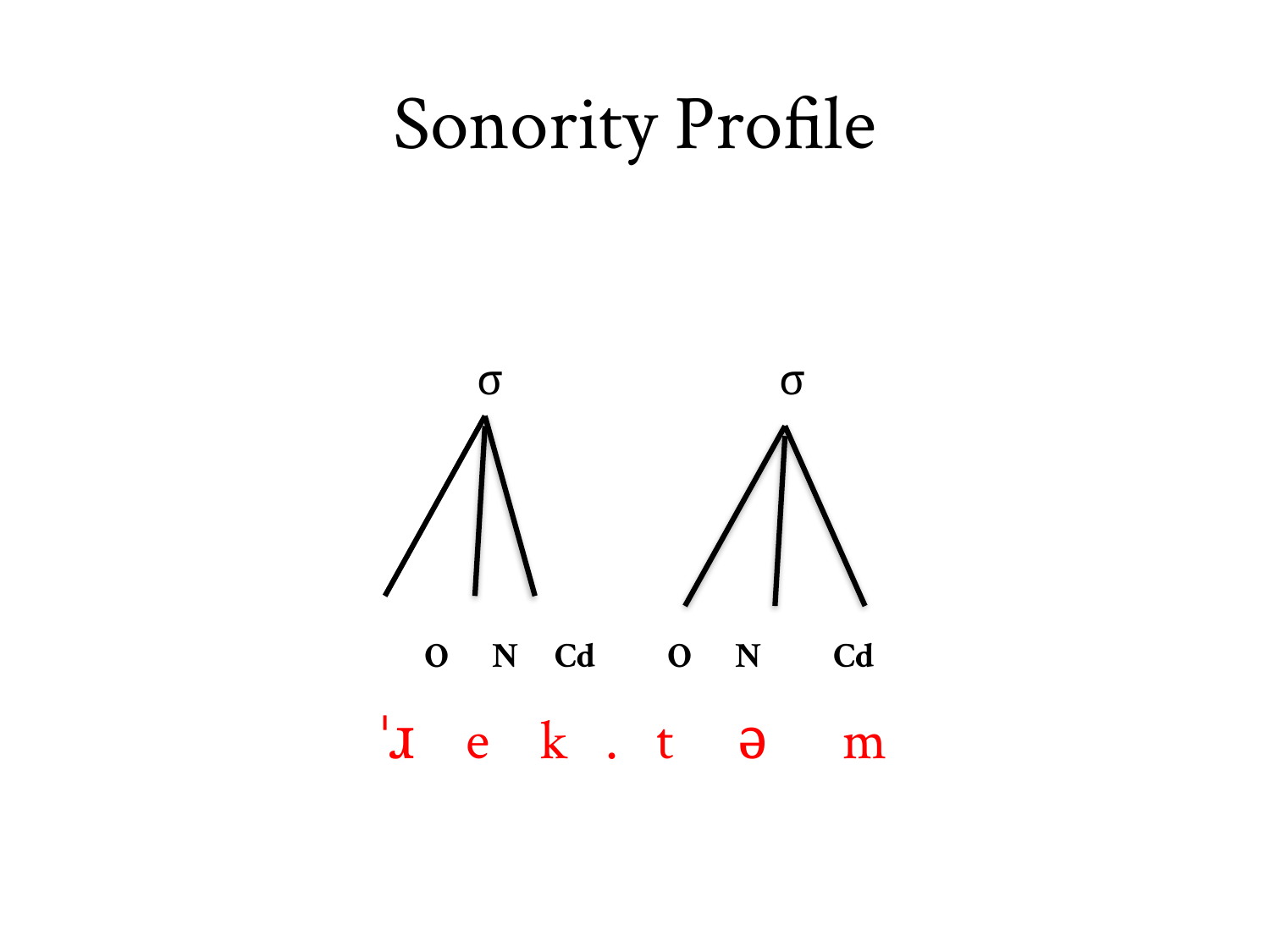

# Sonority Profile

ˈɹ    e    k   .   t     ə      m
σ                             σ
O      N     Cd          O      N          Cd